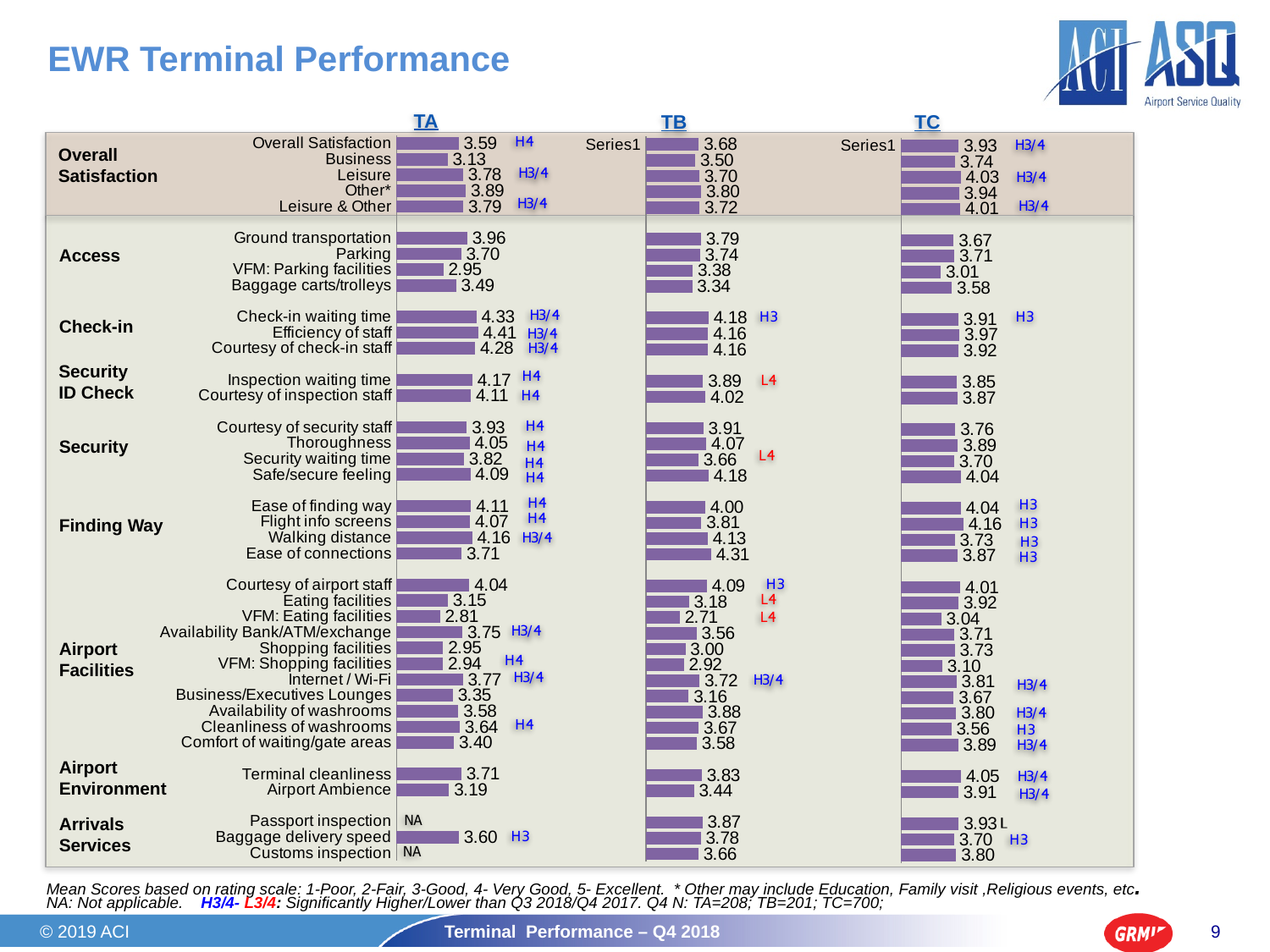

# EWR Terminal Performance

### Chart

| Category | TA |
|---|---|
| Overall Satisfaction | 3.5865521098145052 |
| Business | 3.132993058581389 |
| Leisure | 3.7778938088654064 |
| Other* | 3.8870030136061646 |
| Leisure & Other | 3.791508322716507 |
|  | None |
| Ground transportation | 3.9580403678422647 |
| Parking | 3.6963042036903406 |
| VFM: Parking facilities | 2.9534219850521093 |
| Baggage carts/trolleys | 3.485160845669416 |
|  | None |
| Check-in waiting time | 4.3304166094583465 |
| Efficiency of staff | 4.405546339939348 |
| Courtesy of check-in staff | 4.279476898574276 |
|  | None |
| Inspection waiting time | 4.171689945274463 |
| Courtesy of inspection staff | 4.105584973394697 |
|  | None |
| Courtesy of security staff | 3.9326876485765068 |
| Thoroughness | 4.054559372609262 |
| Security waiting time | 3.8182121153077855 |
| Safe/secure feeling | 4.085390585186279 |
|  | None |
| Ease of finding way | 4.107795816478235 |
| Flight info screens | 4.070624535806692 |
| Walking distance | 4.156585060422496 |
| Ease of connections | 3.7139432158096963 |
|  | None |
| Courtesy of airport staff | 4.043195283442318 |
| Eating facilities | 3.149620536854288 |
| VFM: Eating facilities | 2.813244089566212 |
| Availability Bank/ATM/exchange | 3.7481409711316185 |
| Shopping facilities | 2.9460735825613087 |
| VFM: Shopping facilities | 2.939668955972276 |
| Internet / Wi-Fi | 3.7719382956319523 |
| Business/Executives Lounges | 3.353813065051156 |
| Availability of washrooms | 3.5830193796131136 |
| Cleanliness of washrooms | 3.6376576285789826 |
| Comfort of waiting/gate areas | 3.40066625568327 |
|  | None |
| Terminal cleanliness | 3.7073334051274753 |
| Airport Ambience | 3.194327258891821 |
|  | None |
| Passport inspection | None |
| Baggage delivery speed | 3.6024254953419153 |
| Customs inspection | None |

### Chart

| Category | TB |
|---|---|
|  | 3.6806713506791224 |
|  | 3.5000000000000004 |
|  | 3.7042495028805194 |
|  | 3.8000000000000003 |
|  | 3.7162893642951027 |
|  | None |
|  | 3.793565612006681 |
|  | 3.73991220057849 |
|  | 3.377215716185028 |
|  | 3.341628979446182 |
|  | None |
|  | 4.1790529115617 |
|  | 4.1572367923973585 |
|  | 4.155771998692422 |
|  | None |
|  | 3.890813708354273 |
|  | 4.020491854216562 |
|  | None |
|  | 3.91080391942823 |
|  | 4.067366846627339 |
|  | 3.6583277738052407 |
|  | 4.178024516430376 |
|  | None |
|  | 4.001280191465198 |
|  | 3.809376673279359 |
|  | 4.133968833137507 |
|  | 4.3088282924736365 |
|  | None |
|  | 4.093034518242244 |
|  | 3.179685871545978 |
|  | 2.7086145432283937 |
|  | 3.5606793678515953 |
|  | 3.0007157729158815 |
|  | 2.918420123335195 |
|  | 3.7164071837573456 |
|  | 3.163556916130998 |
|  | 3.877657498433606 |
|  | 3.669012509598618 |
|  | 3.5824068442072563 |
|  | None |
|  | 3.831180279963671 |
|  | 3.4396113861907813 |
|  | None |
|  | 3.8696404030427227 |
|  | 3.779398637838581 |
|  | 3.6589943700208707 |

### Chart

| Category | TC |
|---|---|
|  | 3.9297329465509763 |
|  | 3.7402313427345297 |
|  | 4.025536367303178 |
|  | 3.9444567181329875 |
|  | 4.011570007256894 |
|  | None |
|  | 3.666896405723002 |
|  | 3.705306596648588 |
|  | 3.01349720913875 |
|  | 3.579178643857914 |
|  | None |
|  | 3.90855056753557 |
|  | 3.965956648130954 |
|  | 3.9153864661895716 |
|  | None |
|  | 3.8459304467557374 |
|  | 3.865268123730284 |
|  | None |
|  | 3.7612909567342974 |
|  | 3.890291184652455 |
|  | 3.696193341341918 |
|  | 4.035070061181362 |
|  | None |
|  | 4.036731233862364 |
|  | 4.163658867346844 |
|  | 3.7318289852030846 |
|  | 3.8669748356086364 |
|  | None |
|  | 4.013203453392848 |
|  | 3.9167993635851284 |
|  | 3.038766798962699 |
|  | 3.707189307647955 |
|  | 3.7339344326584034 |
|  | 3.097748139242305 |
|  | 3.811378941331768 |
|  | 3.6690820180370265 |
|  | 3.8000057363574977 |
|  | 3.5552289675347724 |
|  | 3.893458813532133 |
|  | None |
|  | 4.048294987587767 |
|  | 3.910906407566713 |
|  | None |
|  | 3.928555477538158 |
|  | 3.6987553444737653 |
|  | 3.800435962461183 |
TA
TC
TB
Overall
Satisfaction
H4
H3/4

H3/4
H3/4
H3/4
H3/4

Access
Check-in
H3/4
H3
H3
H3/4
H3/4
Security
ID Check
H4
L4
H4
Security
H4
H4
L4
H4
H4
H4
Finding Way
H3
H4
H3
H3/4
H3
H3
Airport
Facilities
H3
L4
L4
H3/4
H4

H3/4
H3/4
H3/4
H3/4
H4
H3
H3/4
Airport
Environment
H3/4
H3/4
Arrivals
Services

NA
H3
H3

NA
Mean Scores based on rating scale: 1-Poor, 2-Fair, 3-Good, 4- Very Good, 5- Excellent.  * Other may include Education, Family visit ,Religious events, etc.
NA: Not applicable.    H3/4- L3/4: Significantly Higher/Lower than Q3 2018/Q4 2017. Q4 N: TA=208; TB=201; TC=700;
© 2019 ACI
Terminal  Performance – Q4 2018
9